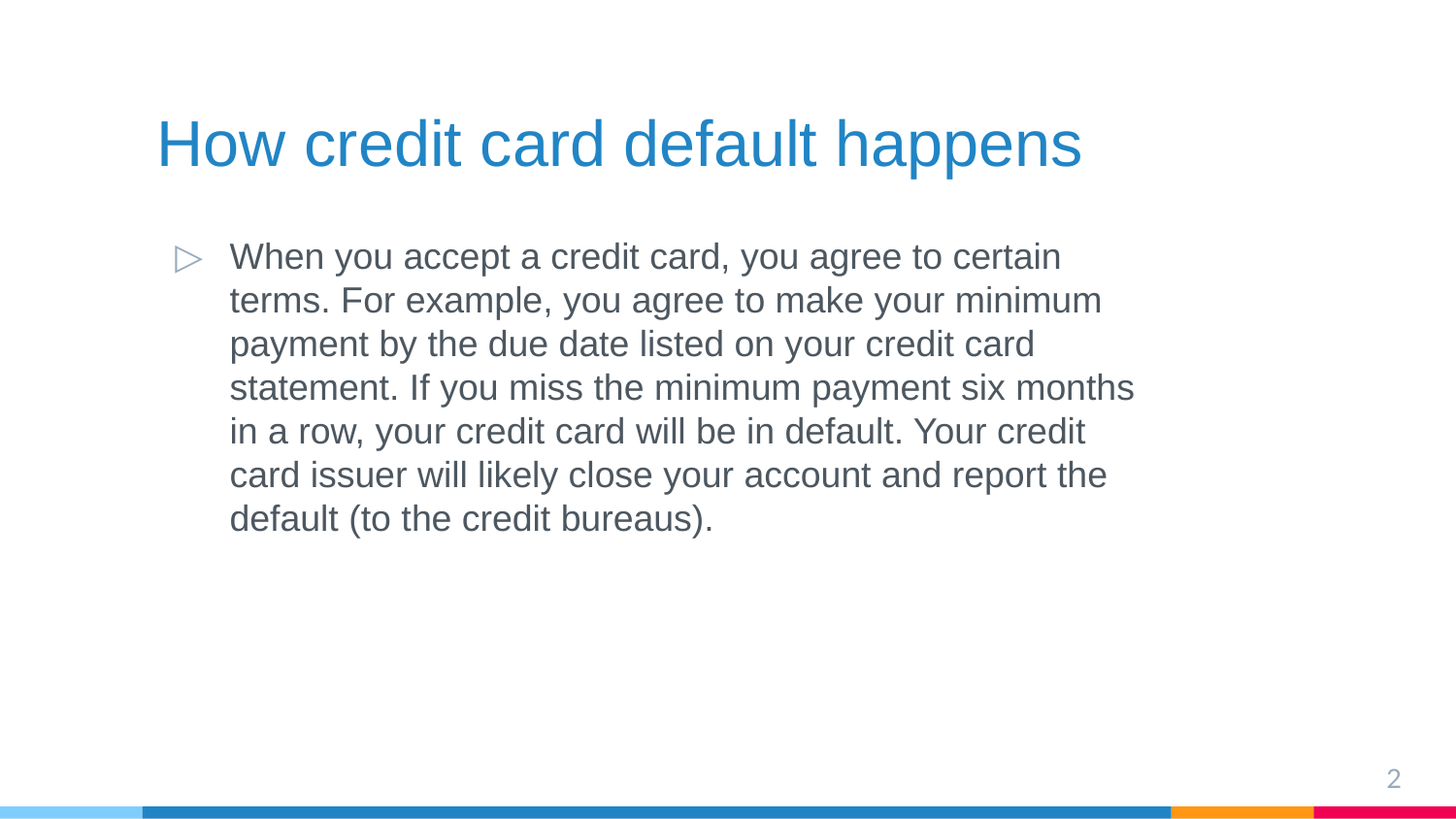

# How credit card default happens
When you accept a credit card, you agree to certain terms. For example, you agree to make your minimum payment by the due date listed on your credit card statement. If you miss the minimum payment six months in a row, your credit card will be in default. Your credit card issuer will likely close your account and report the default (to the credit bureaus).

2